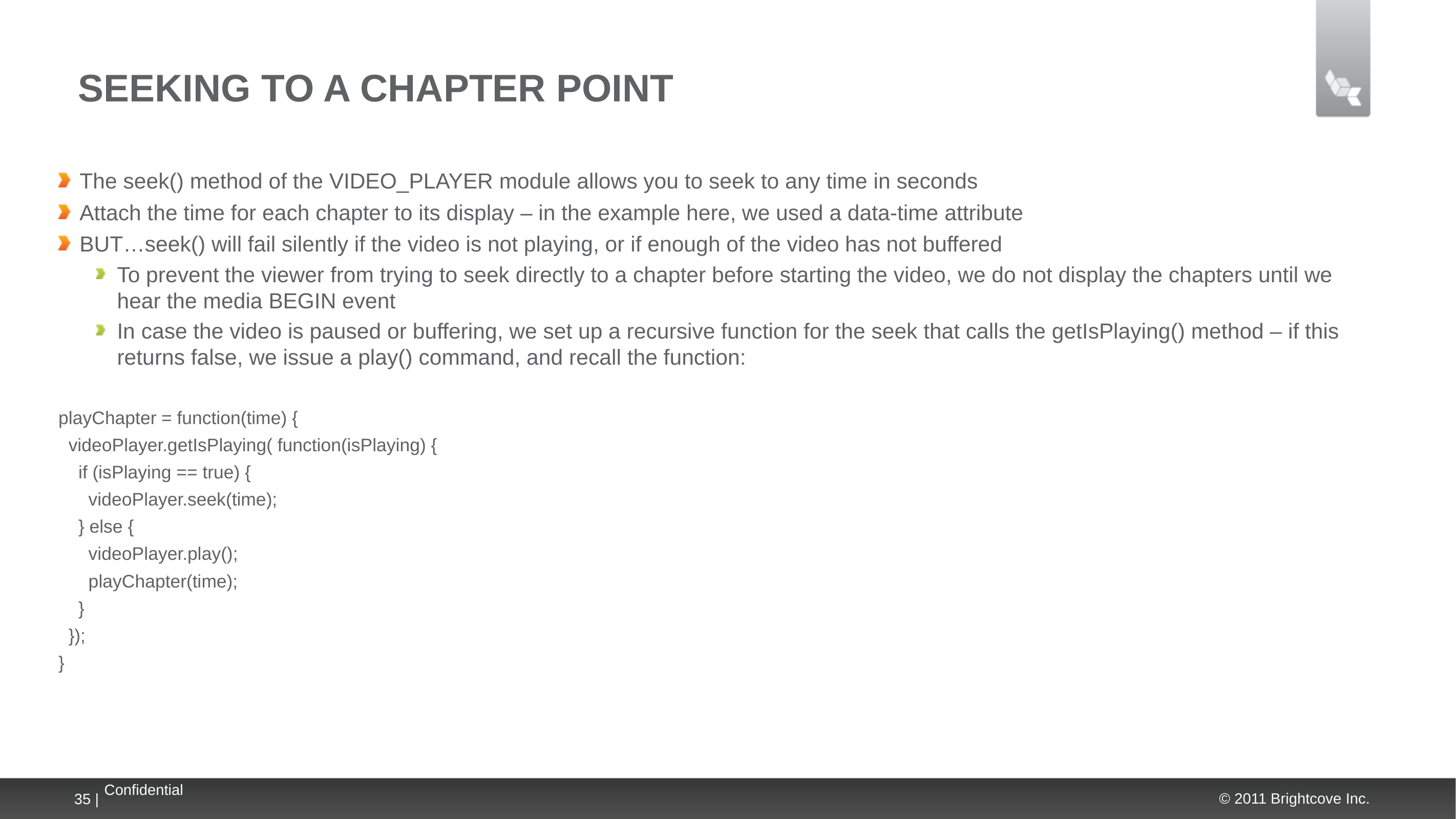

# Seeking to a chapter Point
The seek() method of the VIDEO_PLAYER module allows you to seek to any time in seconds
Attach the time for each chapter to its display – in the example here, we used a data-time attribute
BUT…seek() will fail silently if the video is not playing, or if enough of the video has not buffered
To prevent the viewer from trying to seek directly to a chapter before starting the video, we do not display the chapters until we hear the media BEGIN event
In case the video is paused or buffering, we set up a recursive function for the seek that calls the getIsPlaying() method – if this returns false, we issue a play() command, and recall the function:

playChapter = function(time) {
  videoPlayer.getIsPlaying( function(isPlaying) {
    if (isPlaying == true) {
      videoPlayer.seek(time);
    } else {
      videoPlayer.play();
      playChapter(time);
    }
  });
}
35 |
Confidential